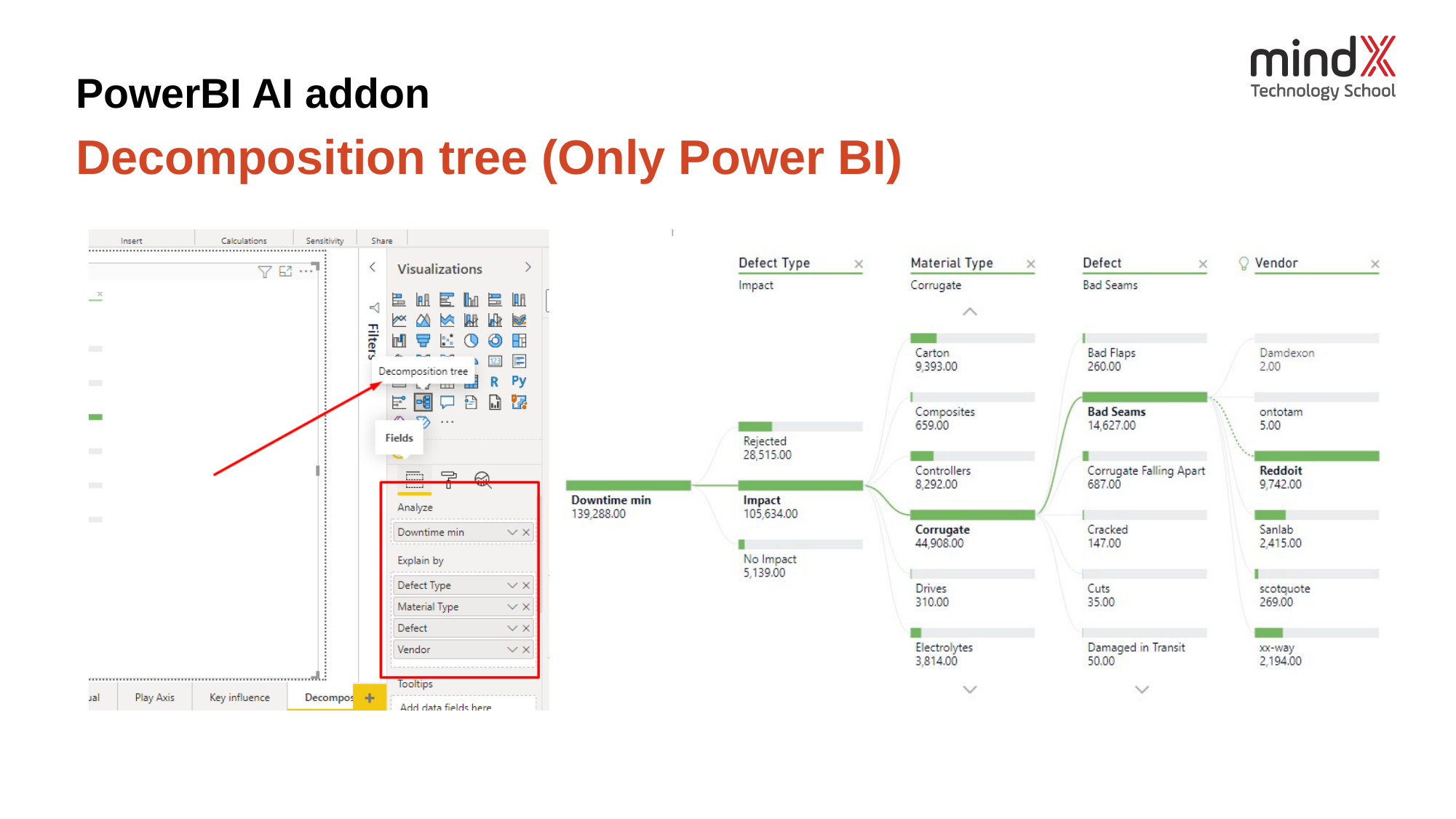

# PowerBI AI addon
Decomposition tree (Only Power BI)